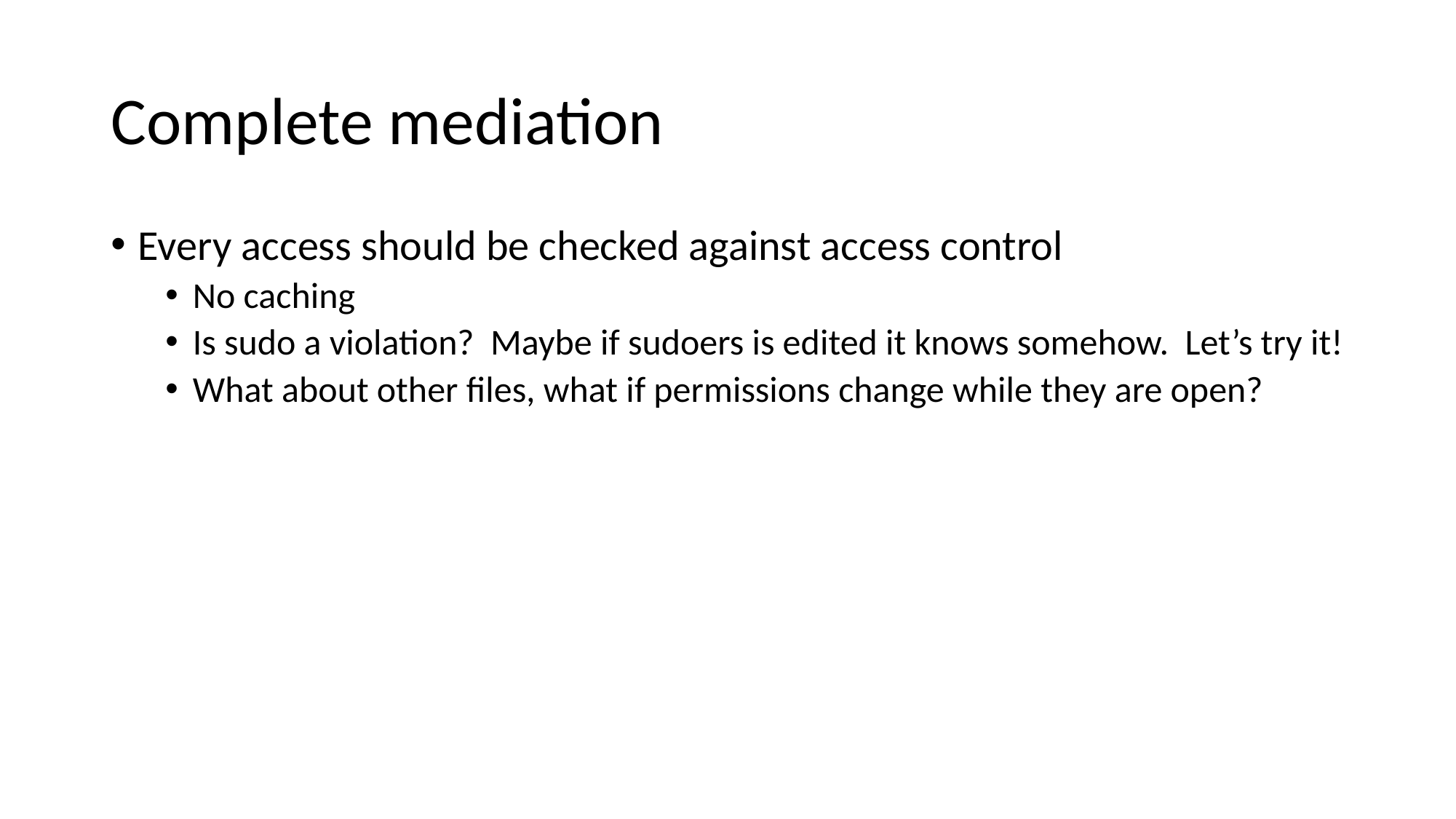

# Complete mediation
Every access should be checked against access control
No caching
Is sudo a violation?  Maybe if sudoers is edited it knows somehow.  Let’s try it!
What about other files, what if permissions change while they are open?